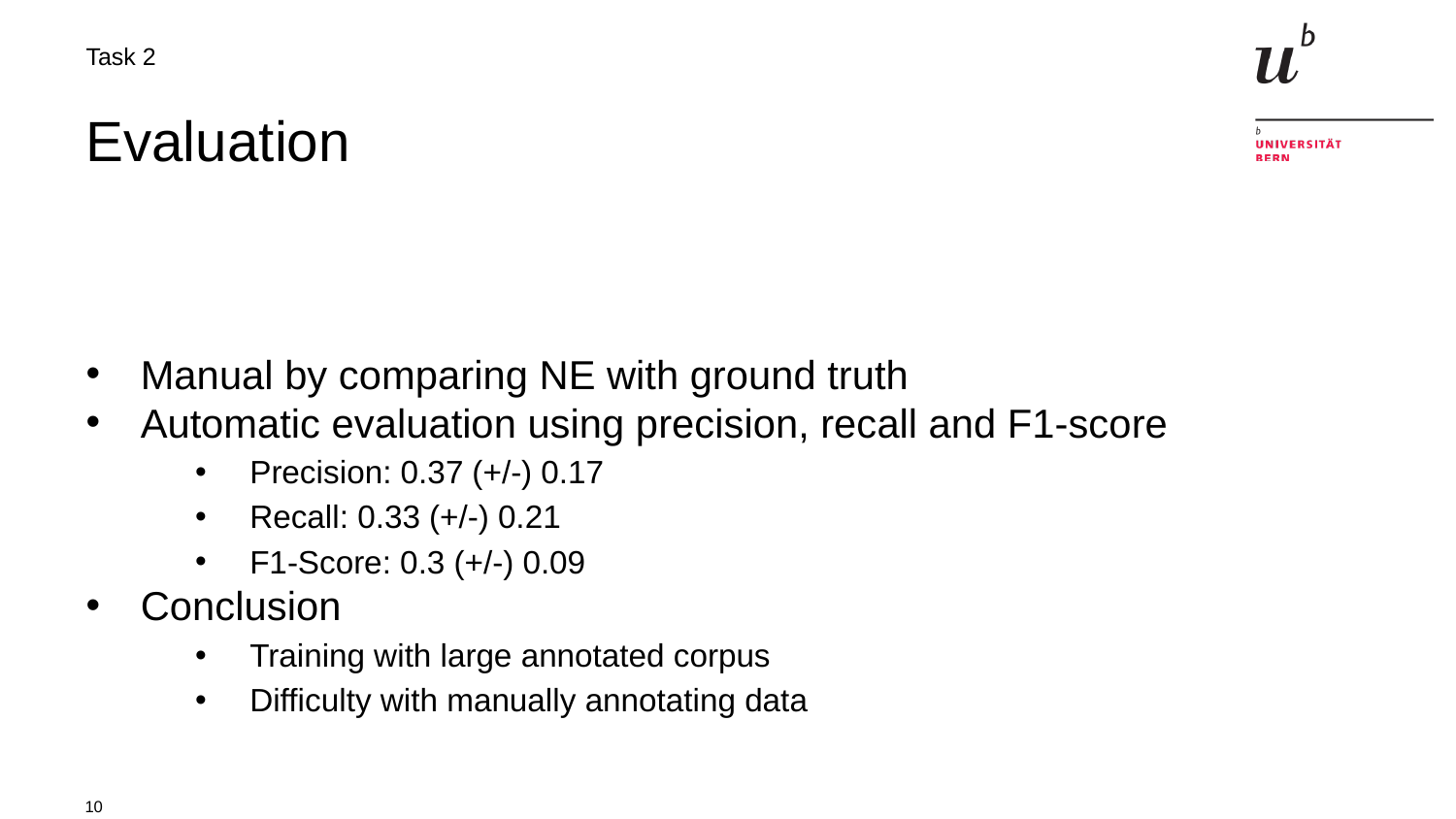

Task 2
# Evaluation
Manual by comparing NE with ground truth
Automatic evaluation using precision, recall and F1-score
Precision: 0.37 (+/-) 0.17
Recall: 0.33 (+/-) 0.21
F1-Score: 0.3 (+/-) 0.09
Conclusion
Training with large annotated corpus
Difficulty with manually annotating data